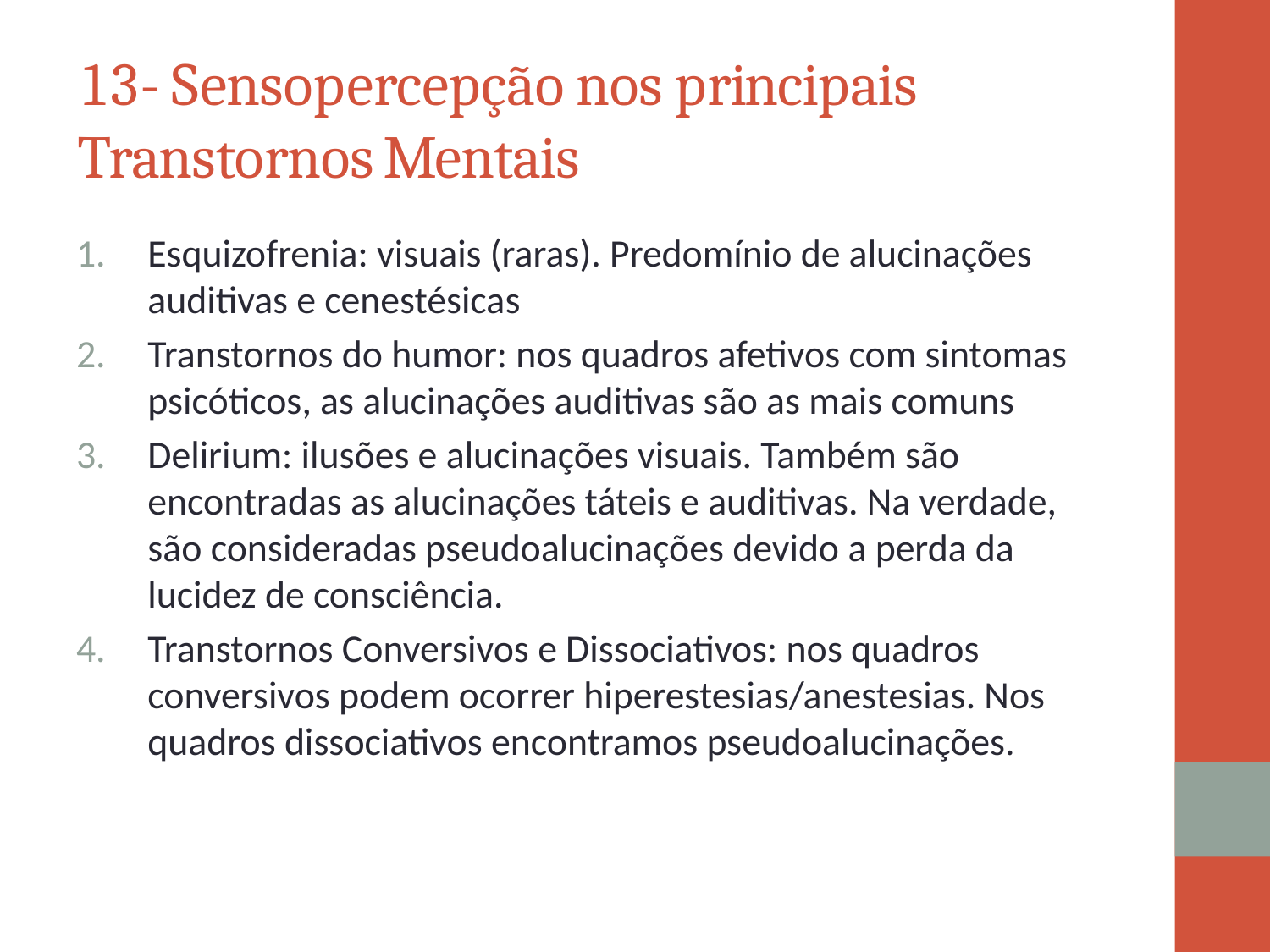

# 13- Sensopercepção nos principais Transtornos Mentais
Esquizofrenia: visuais (raras). Predomínio de alucinações auditivas e cenestésicas
Transtornos do humor: nos quadros afetivos com sintomas psicóticos, as alucinações auditivas são as mais comuns
Delirium: ilusões e alucinações visuais. Também são encontradas as alucinações táteis e auditivas. Na verdade, são consideradas pseudoalucinações devido a perda da lucidez de consciência.
Transtornos Conversivos e Dissociativos: nos quadros conversivos podem ocorrer hiperestesias/anestesias. Nos quadros dissociativos encontramos pseudoalucinações.